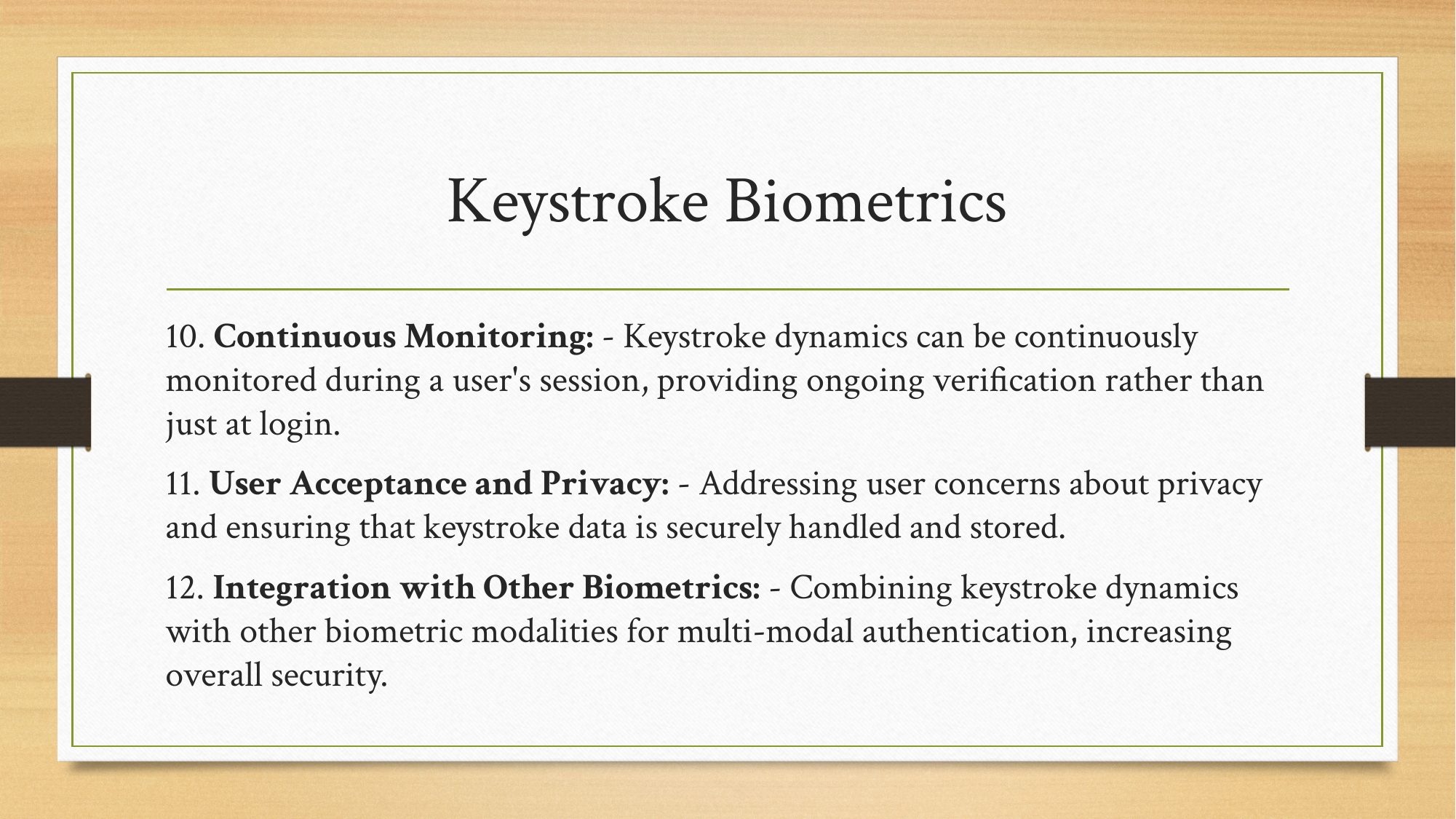

# Keystroke Biometrics
10. Continuous Monitoring: - Keystroke dynamics can be continuously monitored during a user's session, providing ongoing verification rather than just at login.
11. User Acceptance and Privacy: - Addressing user concerns about privacy and ensuring that keystroke data is securely handled and stored.
12. Integration with Other Biometrics: - Combining keystroke dynamics with other biometric modalities for multi-modal authentication, increasing overall security.